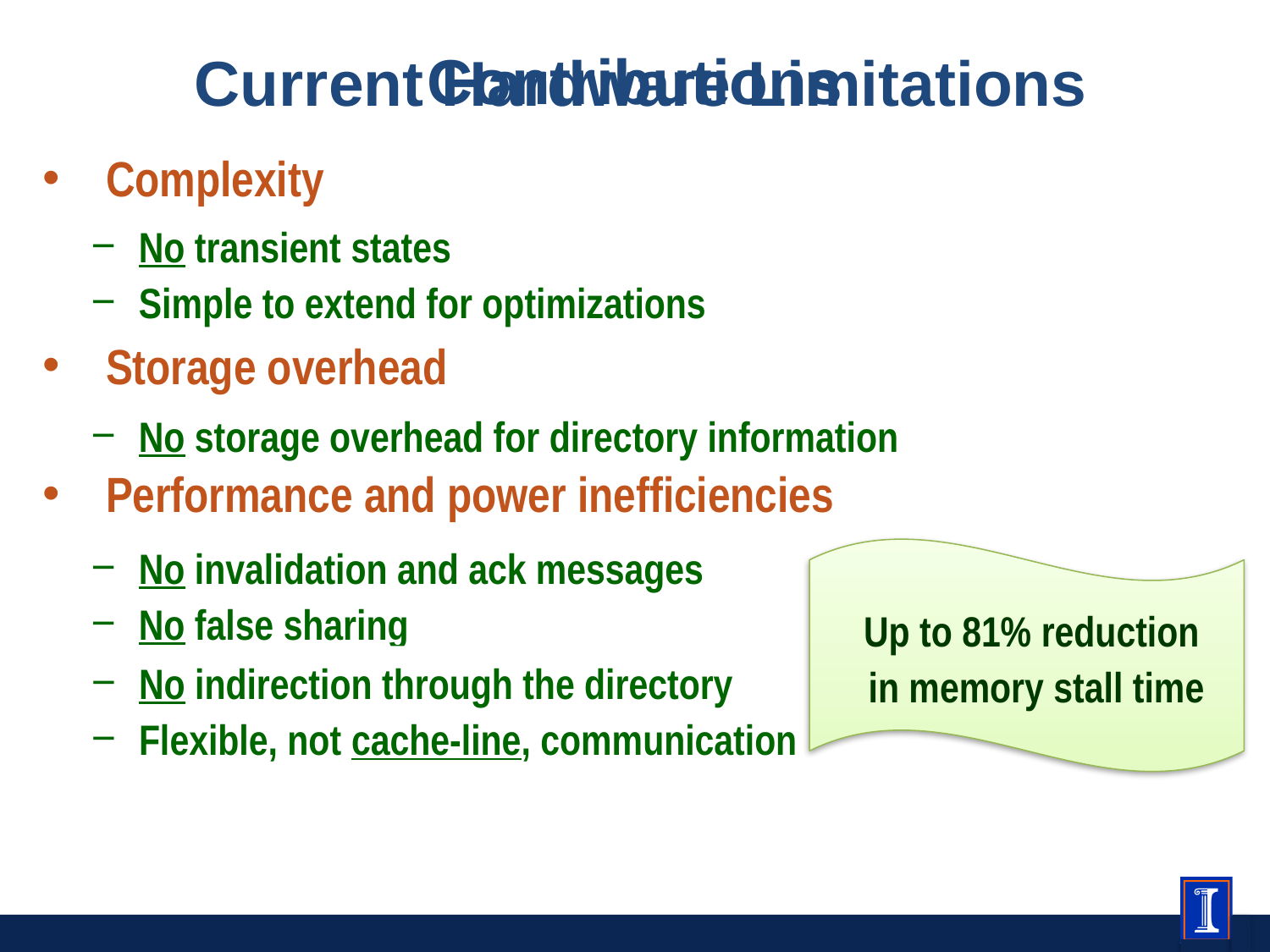

# Contributions
Current Hardware Limitations
Complexity
Subtle races and numerous transient sates in the protocol
Hard to extend for optimizations
Storage overhead
Directory overhead for sharer lists
Performance and power inefficiencies
Invalidation and ack messages
False sharing
Indirection through the directory
Traffic (fixed cache-line communication)
No transient states
Simple to extend for optimizations
No storage overhead for directory information
No invalidation and ack messages
No false sharing
 Up to 81% reduction
  in memory stall time
No indirection through the directory
Flexible, not cache-line, communication